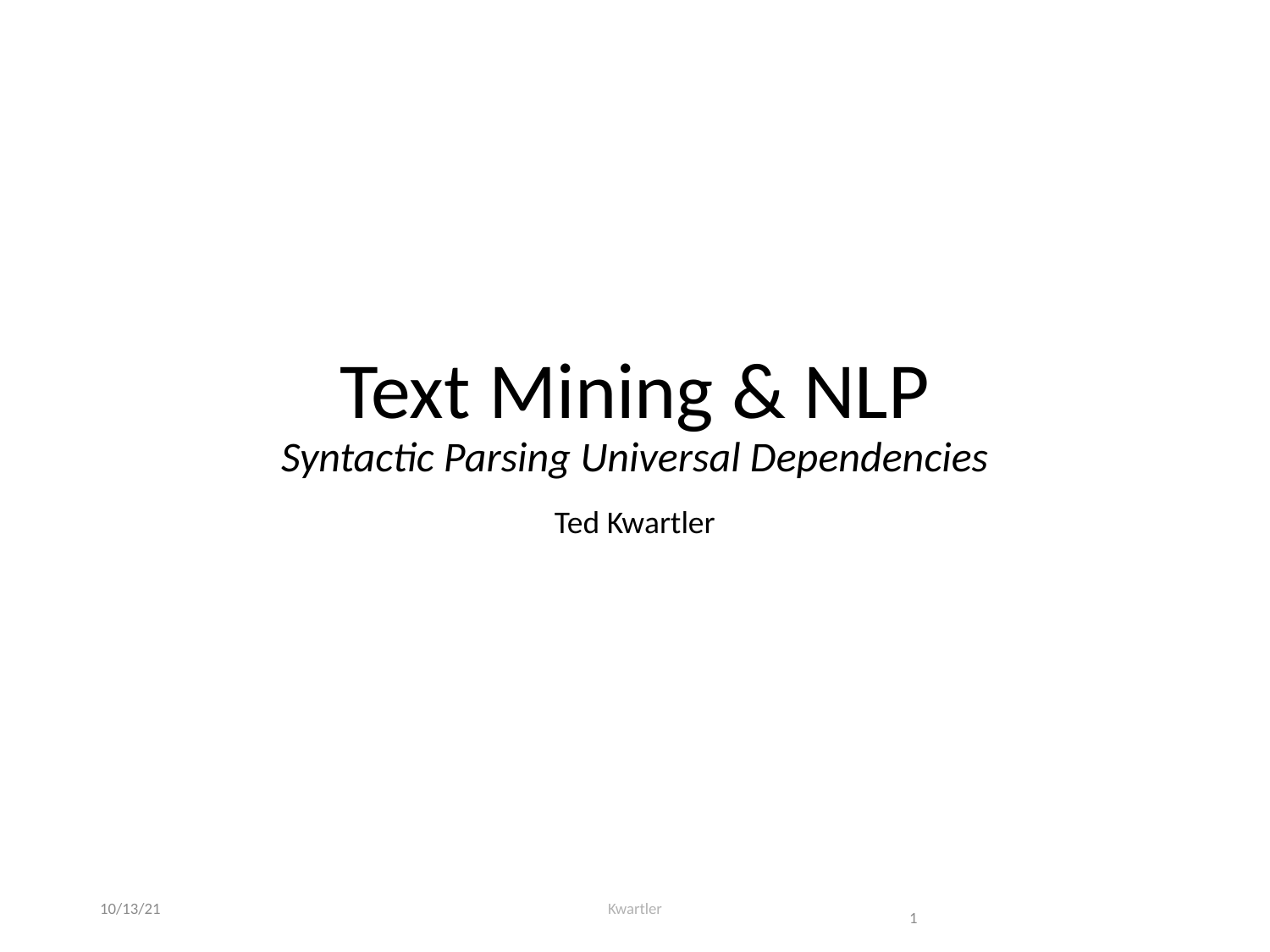

# Text Mining & NLP Syntactic Parsing Universal Dependencies
Ted Kwartler
10/13/21
Kwartler
1